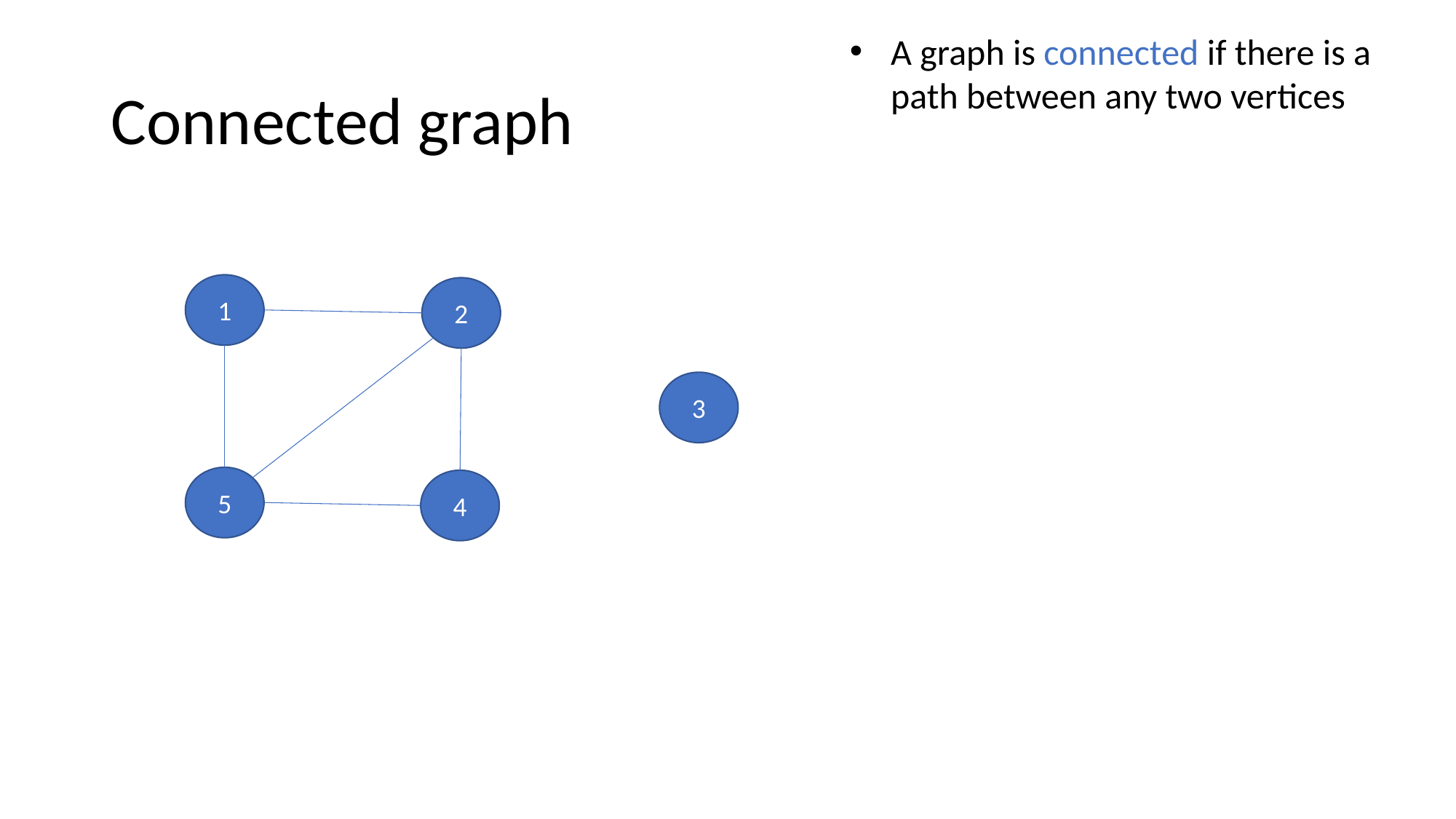

A graph is connected if there is a path between any two vertices
# Connected graph
1
2
3
5
4